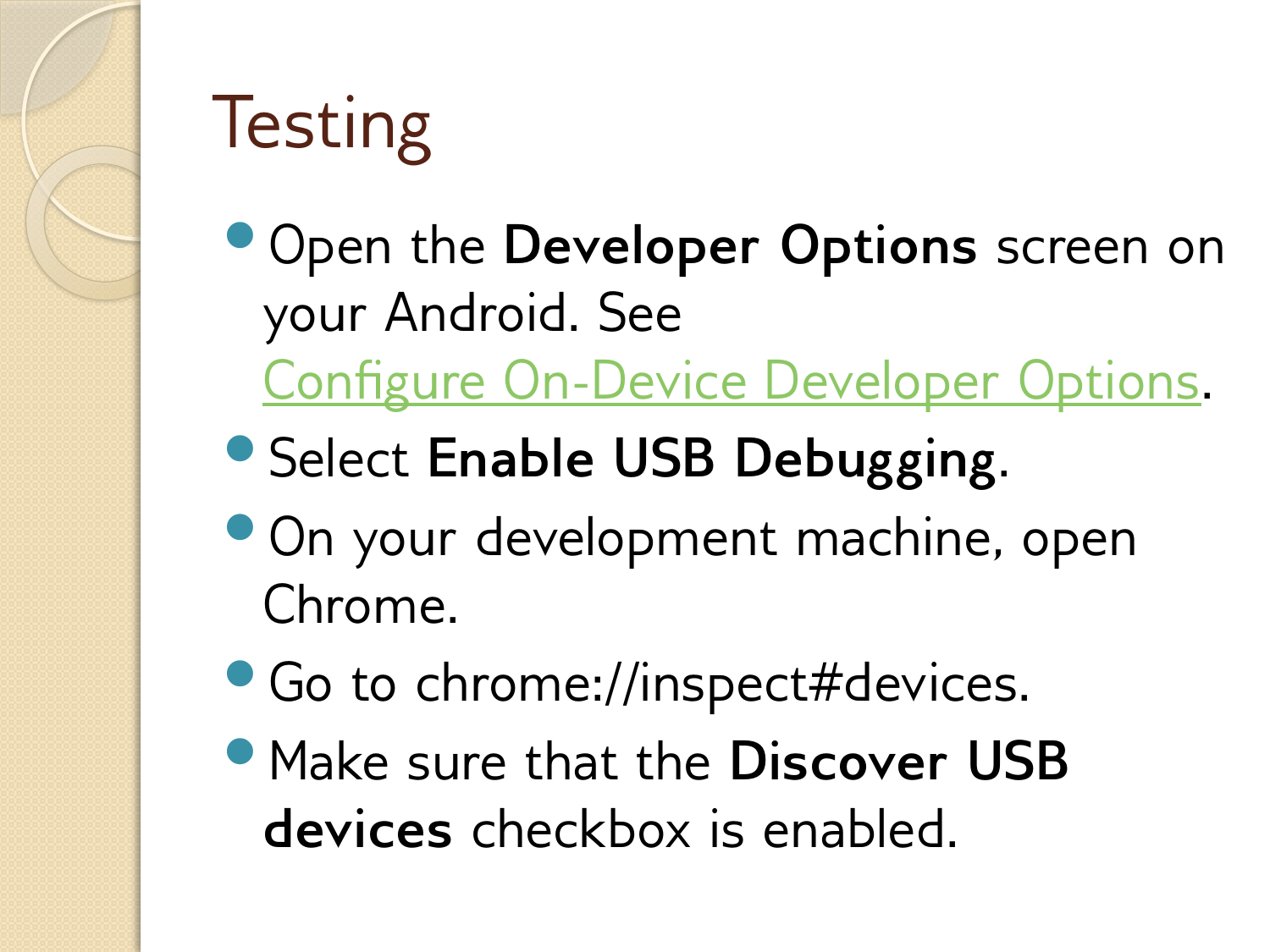

# Testing
Open the Developer Options screen on your Android. See Configure On-Device Developer Options.
Select Enable USB Debugging.
On your development machine, open Chrome.
Go to chrome://inspect#devices.
Make sure that the Discover USB devices checkbox is enabled.